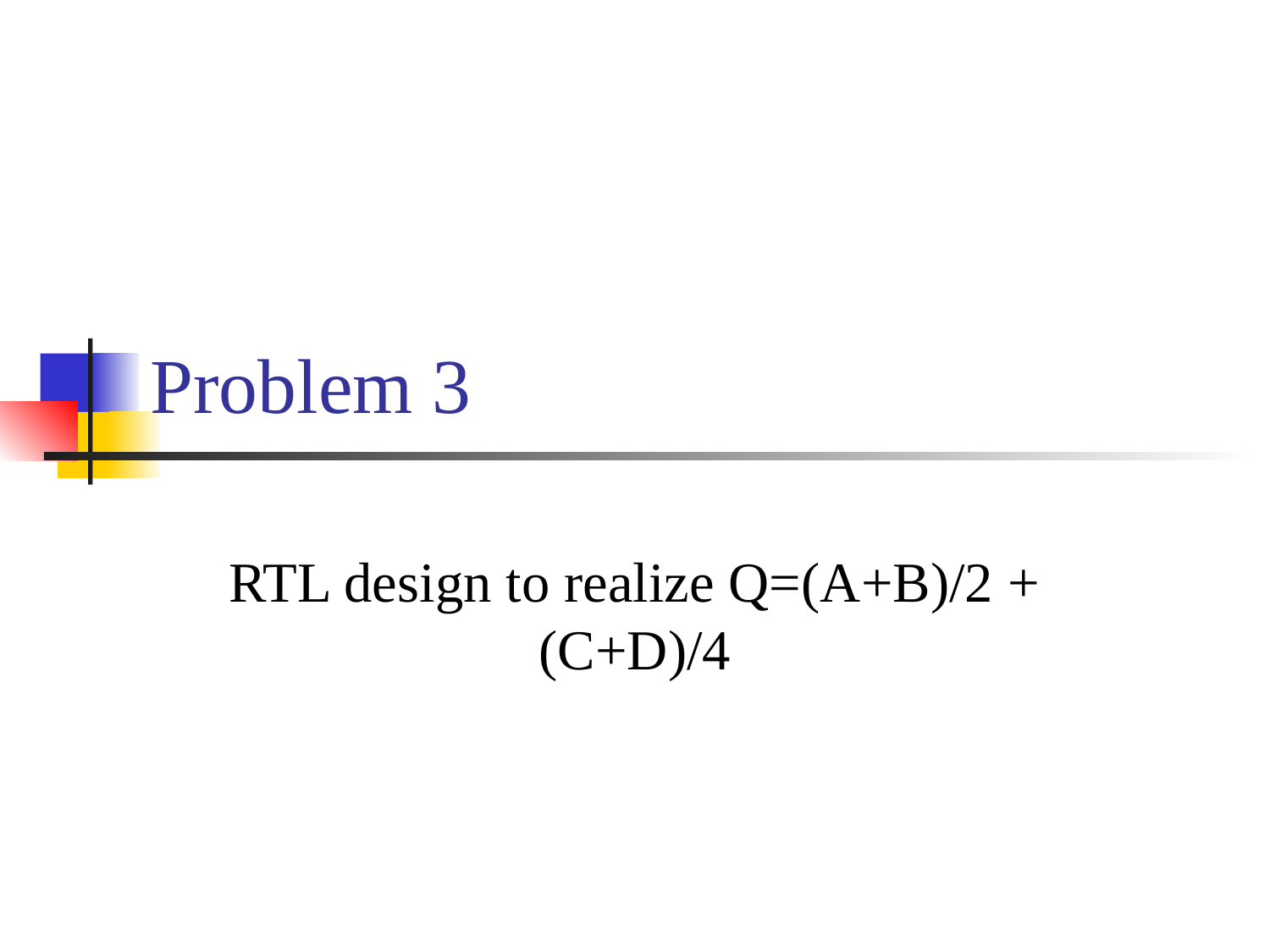

# Problem 3
RTL design to realize Q=(A+B)/2 + (C+D)/4